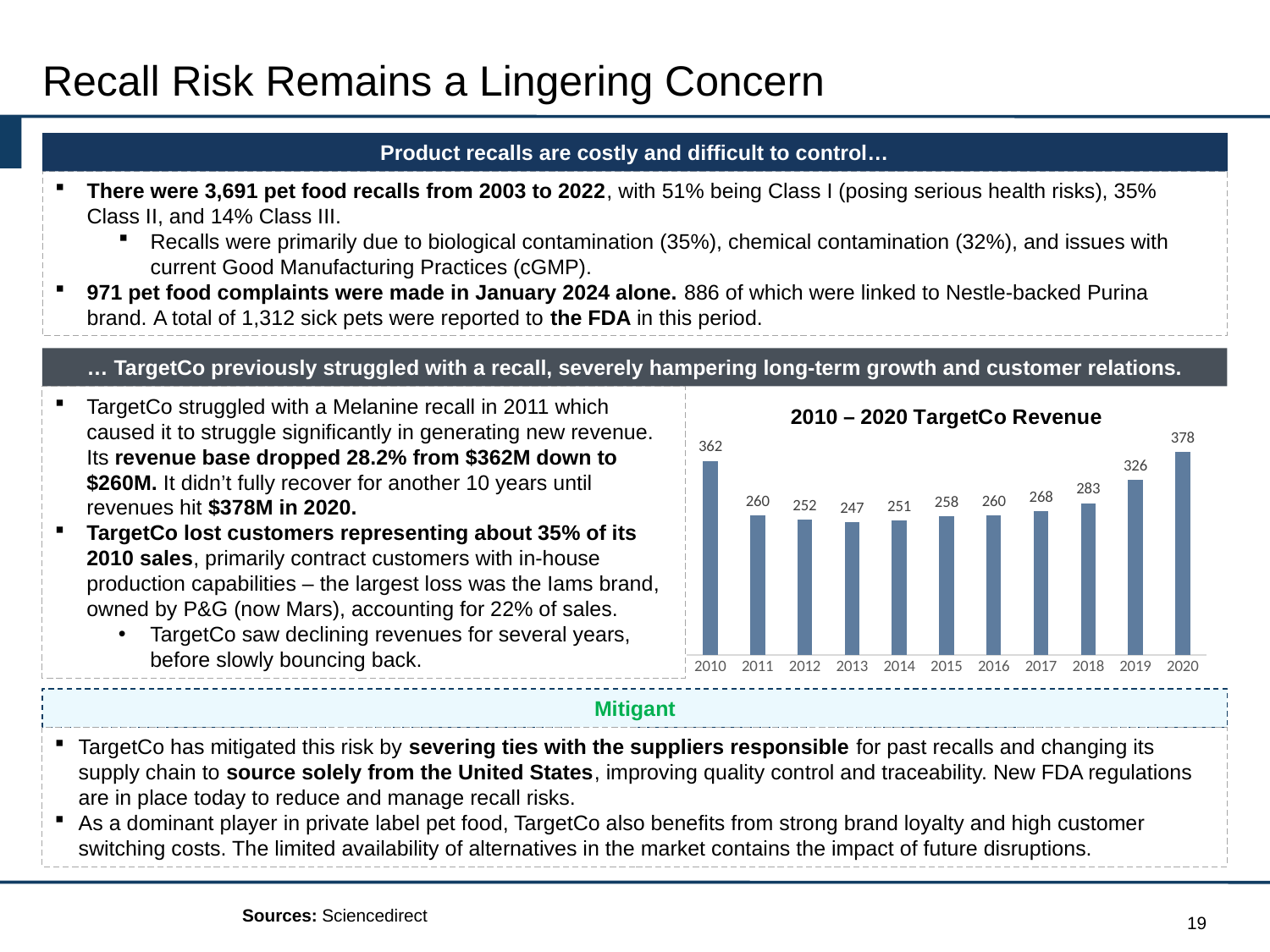

Recall Risk Remains a Lingering Concern
Product recalls are costly and difficult to control…
There were 3,691 pet food recalls from 2003 to 2022, with 51% being Class I (posing serious health risks), 35% Class II, and 14% Class III.
Recalls were primarily due to biological contamination (35%), chemical contamination (32%), and issues with current Good Manufacturing Practices (cGMP).
971 pet food complaints were made in January 2024 alone. 886 of which were linked to Nestle-backed Purina brand. A total of 1,312 sick pets were reported to the FDA in this period.
… TargetCo previously struggled with a recall, severely hampering long-term growth and customer relations.
TargetCo struggled with a Melanine recall in 2011 which caused it to struggle significantly in generating new revenue. Its revenue base dropped 28.2% from $362M down to $260M. It didn’t fully recover for another 10 years until revenues hit $378M in 2020.
TargetCo lost customers representing about 35% of its 2010 sales, primarily contract customers with in-house production capabilities – the largest loss was the Iams brand, owned by P&G (now Mars), accounting for 22% of sales.
TargetCo saw declining revenues for several years, before slowly bouncing back.

### Chart: 2010 – 2020 TargetCo Revenue

| Category |  |
|---|---|
| 2010 | 362.0 |
| 2011 | 260.0 |
| 2012 | 252.0 |
| 2013 | 247.0 |
| 2014 | 251.0 |
| 2015 | 258.0 |
| 2016 | 260.0 |
| 2017 | 268.0 |
| 2018 | 283.0 |
| 2019 | 326.0 |
| 2020 | 378.0 |
Mitigant
TargetCo has mitigated this risk by severing ties with the suppliers responsible for past recalls and changing its supply chain to source solely from the United States, improving quality control and traceability. New FDA regulations are in place today to reduce and manage recall risks.
As a dominant player in private label pet food, TargetCo also benefits from strong brand loyalty and high customer switching costs. The limited availability of alternatives in the market contains the impact of future disruptions.
Sources: Sciencedirect
19